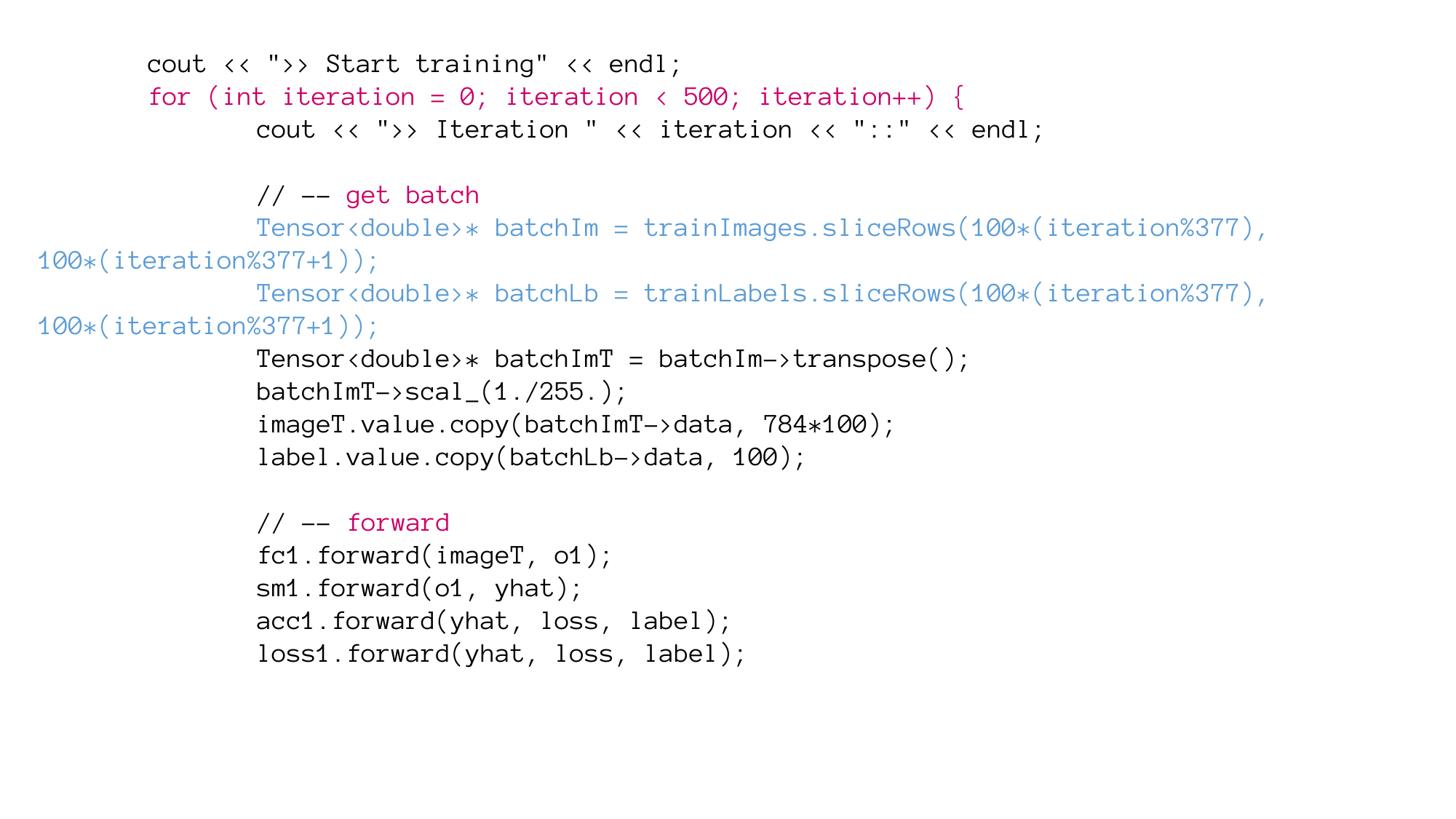

cout << ">> Start training" << endl;
	for (int iteration = 0; iteration < 500; iteration++) {
		cout << ">> Iteration " << iteration << "::" << endl;

		// -- get batch
		Tensor<double>* batchIm = trainImages.sliceRows(100*(iteration%377), 100*(iteration%377+1));
		Tensor<double>* batchLb = trainLabels.sliceRows(100*(iteration%377), 100*(iteration%377+1));
		Tensor<double>* batchImT = batchIm->transpose();
		batchImT->scal_(1./255.);
		imageT.value.copy(batchImT->data, 784*100);
		label.value.copy(batchLb->data, 100);

		// -- forward
		fc1.forward(imageT, o1);
		sm1.forward(o1, yhat);
		acc1.forward(yhat, loss, label);
		loss1.forward(yhat, loss, label);